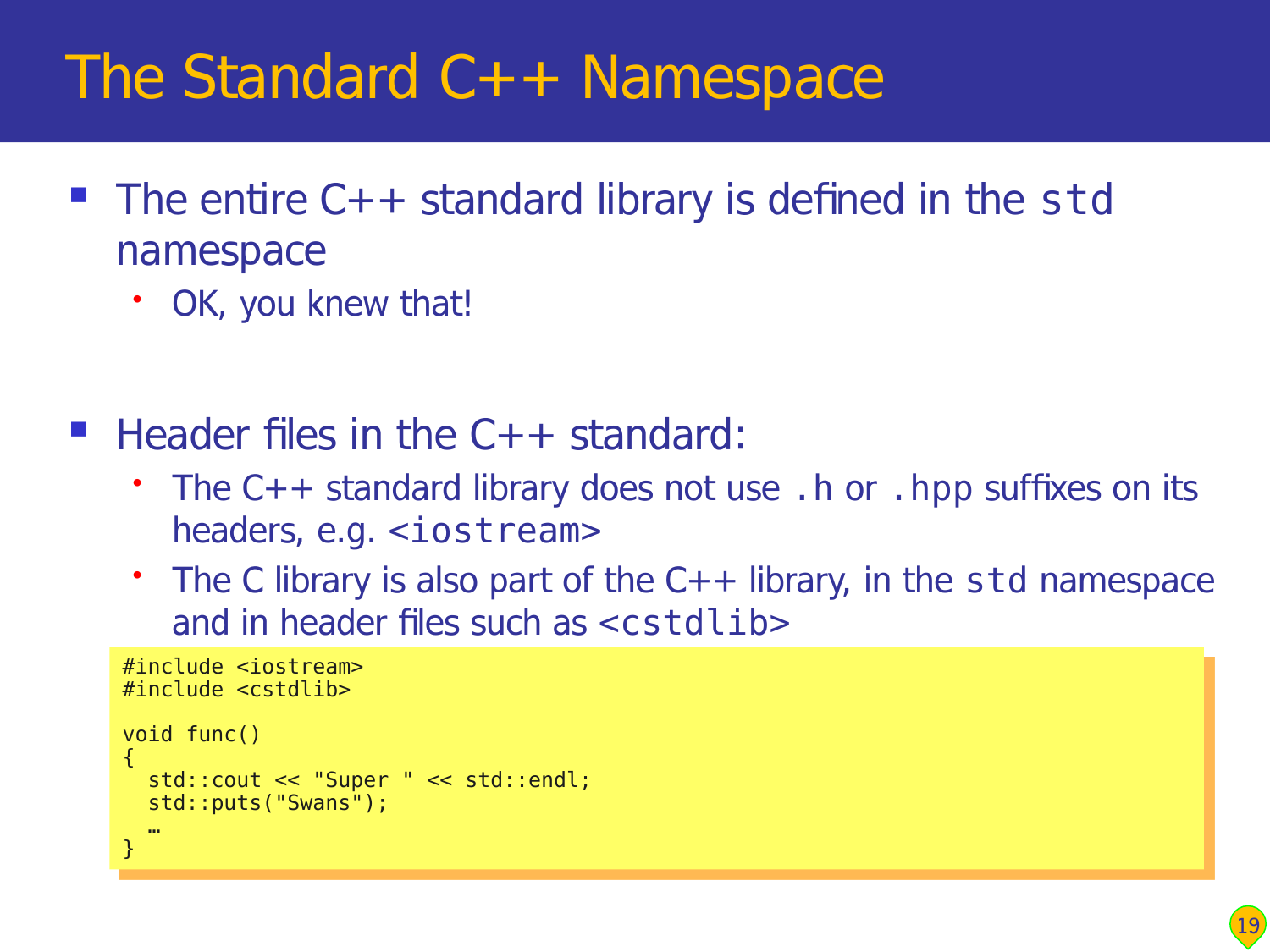

# The Standard C++ Namespace
The entire C++ standard library is defined in the std namespace
OK, you knew that!

Header files in the C++ standard:
The C++ standard library does not use .h or .hpp suffixes on its headers, e.g. <iostream>
The C library is also part of the C++ library, in the std namespace and in header files such as <cstdlib>

#include <iostream>
#include <cstdlib>

void func()
{
  std::cout << "Super " << std::endl;
  std::puts("Swans");
  …
}
19